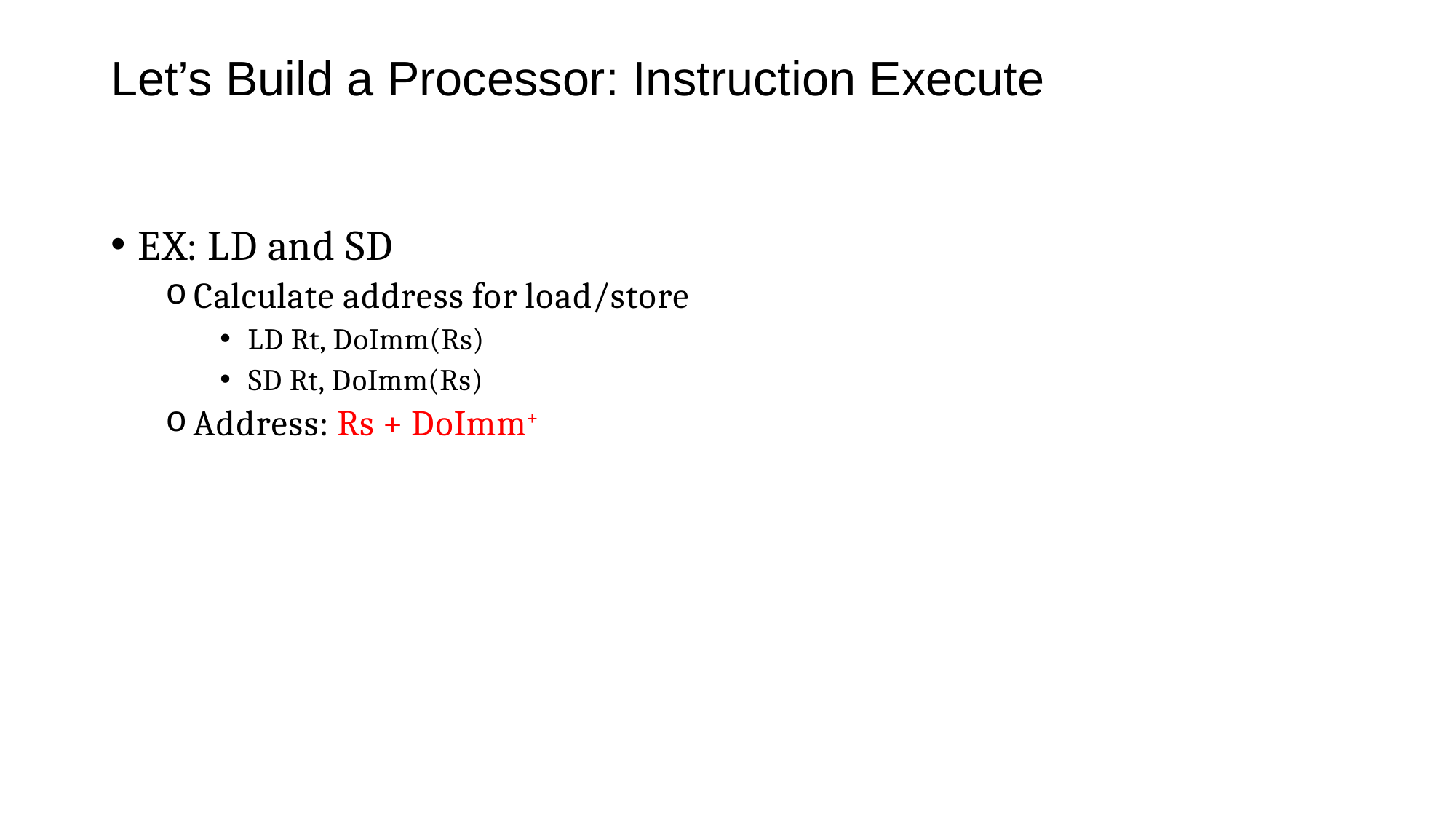

# Let’s Build a Processor: Instruction Execute
EX: LD and SD
Calculate address for load/store
LD Rt, DoImm(Rs)
SD Rt, DoImm(Rs)
Address: Rs + DoImm+